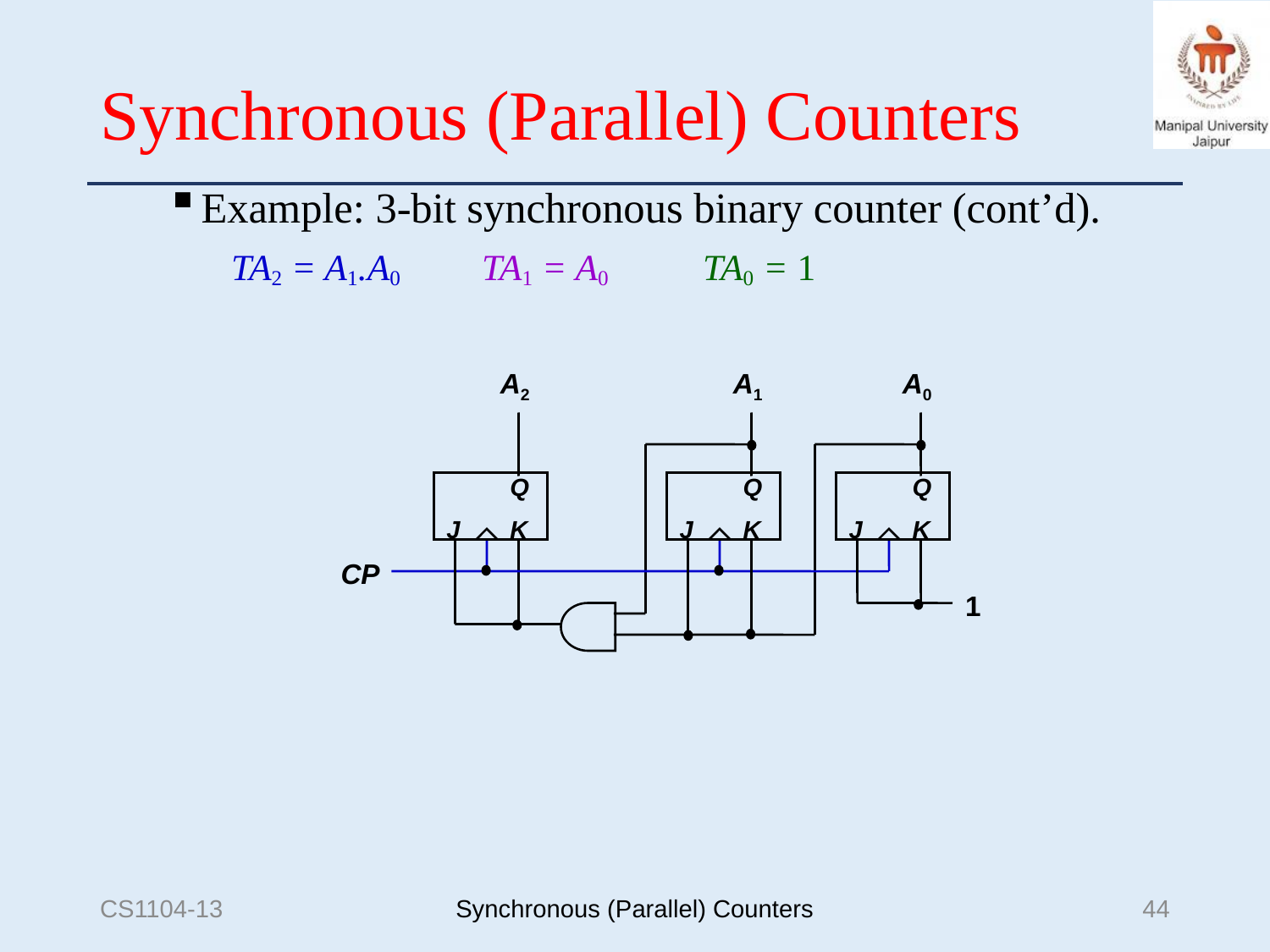

# Synchronous (Parallel) Counters
Example: 3-bit synchronous binary counter (cont’d).
TA2 = A1.A0		TA1 = A0	TA0 = 1
A2
A1
A0

Q
J
K

Q
J
K

Q
J
K

CP

1

CS1104-13
Synchronous (Parallel) Counters
44